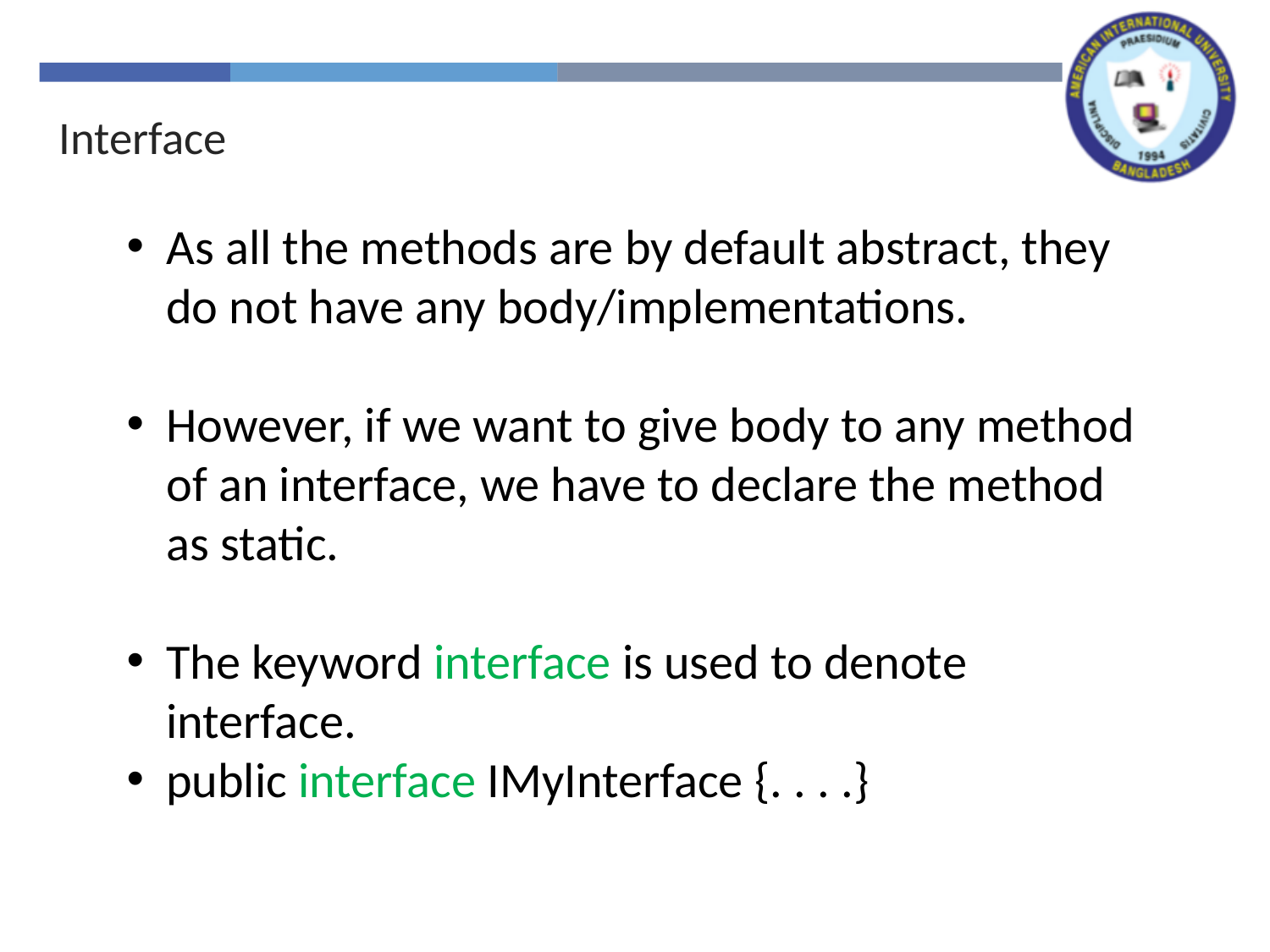

Interface

As all the methods are by default abstract, they do not have any body/implementations.

However, if we want to give body to any method of an interface, we have to declare the method as static.

The keyword interface is used to denote interface.
public interface IMyInterface {. . . .}